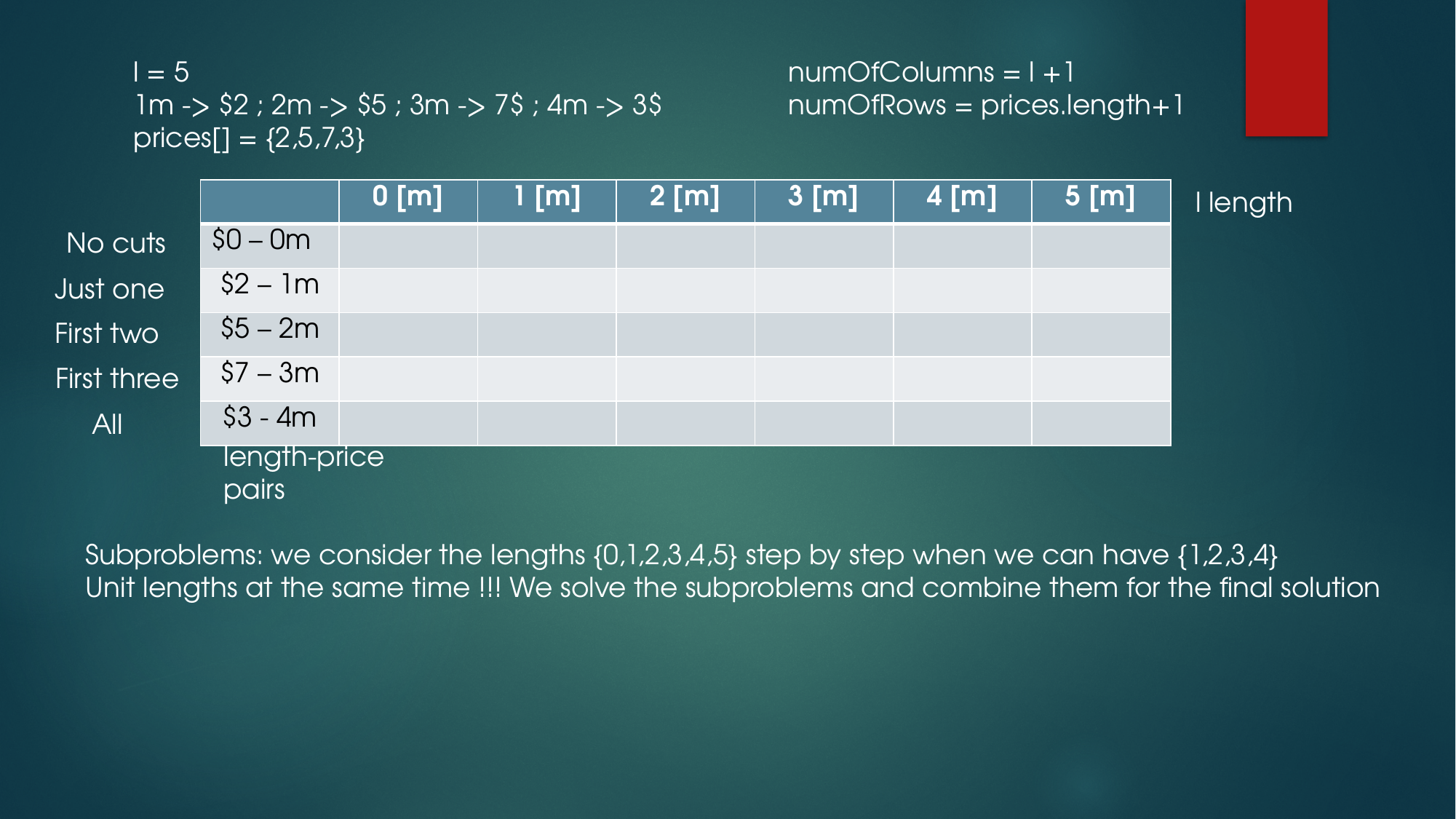

l = 5						numOfColumns = l +1
1m -> $2 ; 2m -> $5 ; 3m -> 7$ ; 4m -> 3$		numOfRows = prices.length+1
prices[] = {2,5,7,3}

|  | 0 [m] | 1 [m] | 2 [m] | 3 [m] | 4 [m] | 5 [m] |
| --- | --- | --- | --- | --- | --- | --- |
| $0 – 0m |  |  |  |  |  |  |
| $2 – 1m |  |  |  |  |  |  |
| $5 – 2m |  |  |  |  |  |  |
| $7 – 3m |  |  |  |  |  |  |
| $3 - 4m |  |  |  |  |  |  |
l length
No cuts
Just one
First two
First three
All
length-price
pairs
Subproblems: we consider the lengths {0,1,2,3,4,5} step by step when we can have {1,2,3,4}
Unit lengths at the same time !!! We solve the subproblems and combine them for the final solution